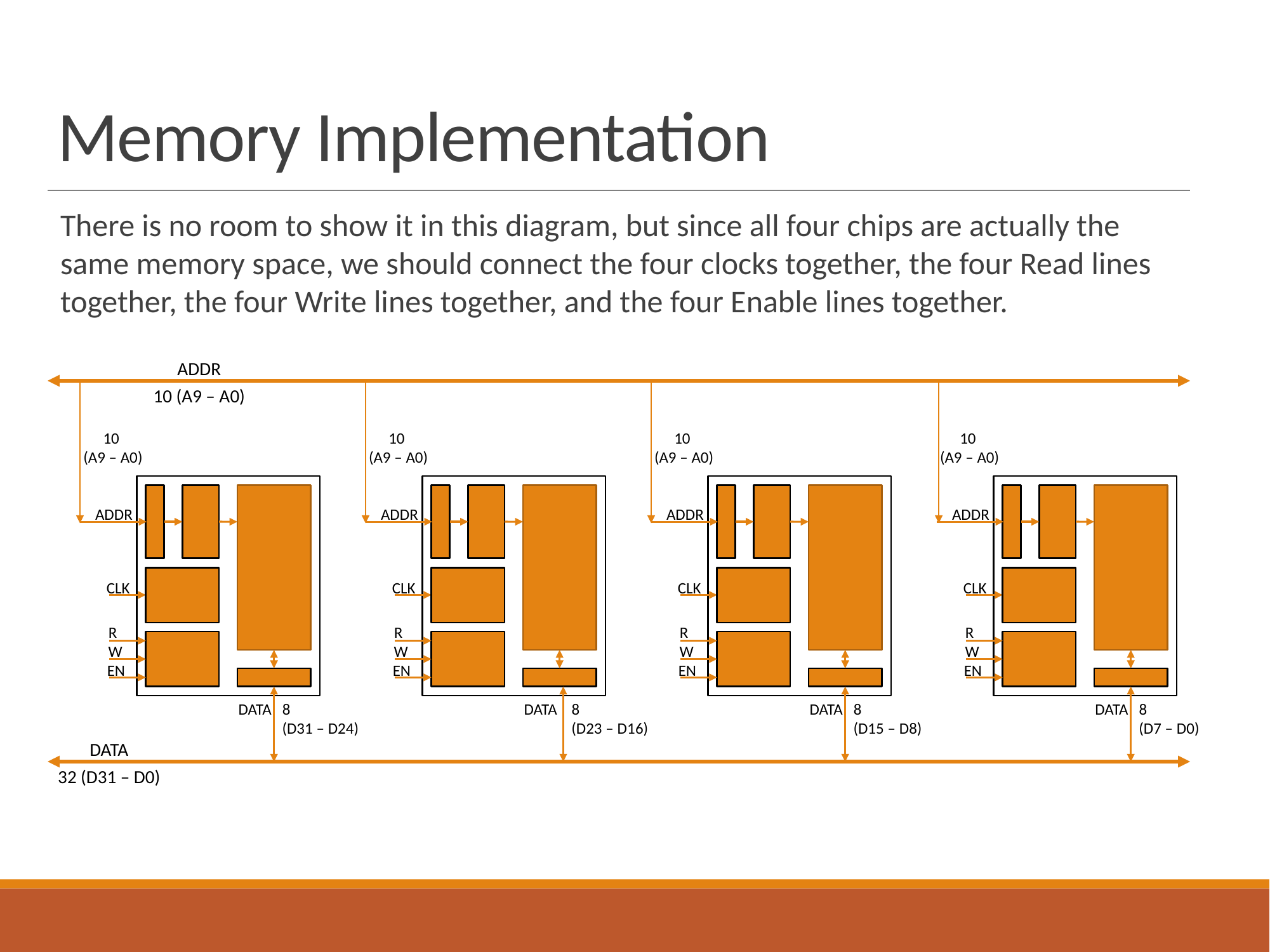

# Memory Implementation
There is no room to show it in this diagram, but since all four chips are actually the same memory space, we should connect the four clocks together, the four Read lines together, the four Write lines together, and the four Enable lines together.
ADDR
10 (A9 – A0)
10
(A9 – A0)
10
(A9 – A0)
10
(A9 – A0)
10
(A9 – A0)

ADDR

CLK
R

W
EN

DATA   8
            (D31 – D24)

ADDR

CLK
R

W
EN

DATA    8
             (D23 – D16)

ADDR

CLK
R

W
EN

DATA   8
            (D15 – D8)

ADDR

CLK
R

W
EN

DATA   8
            (D7 – D0)
DATA
32 (D31 – D0)